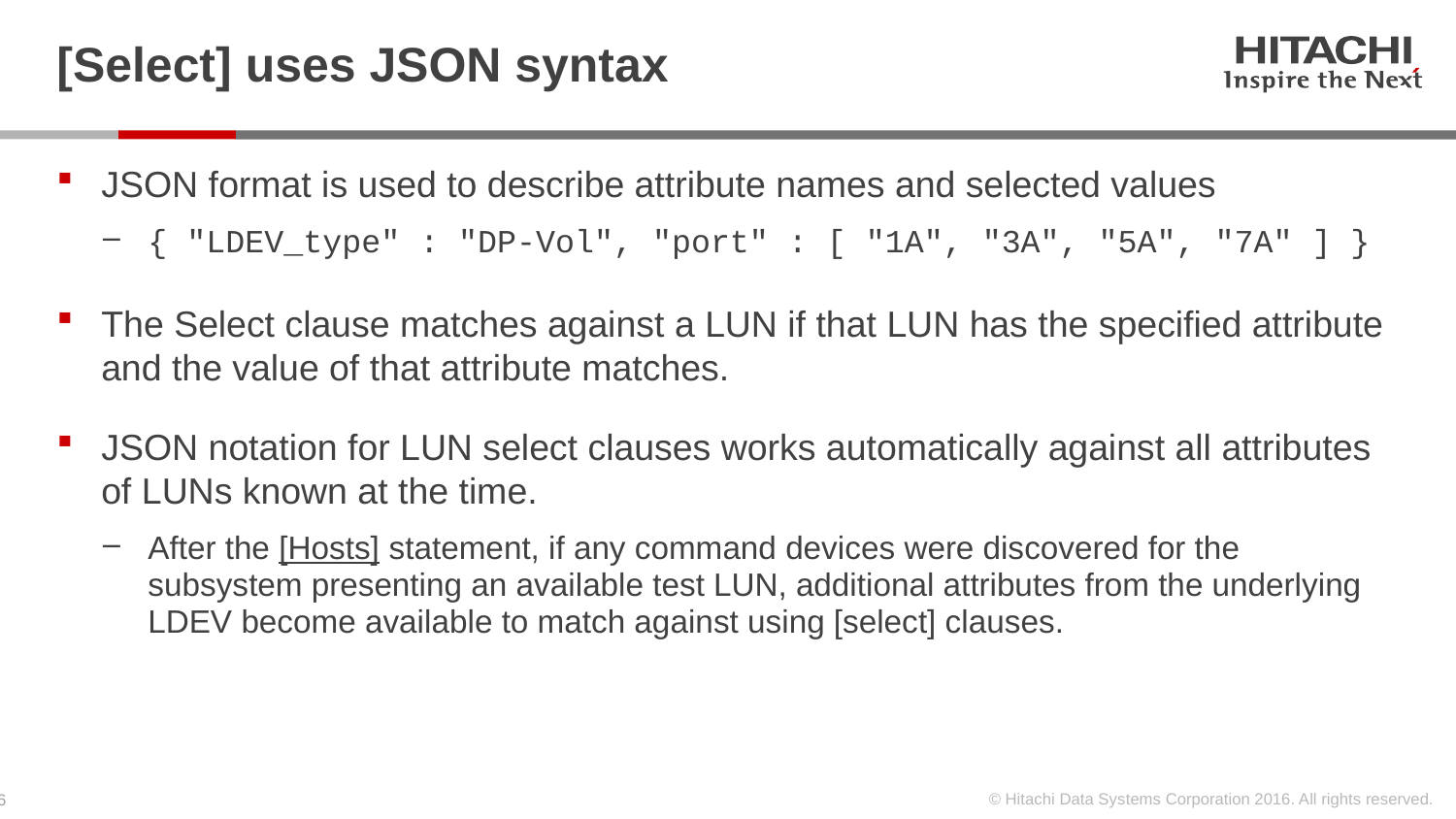

# [Select] uses JSON syntax
JSON format is used to describe attribute names and selected values
{ "LDEV_type" : "DP-Vol", "port" : [ "1A", "3A", "5A", "7A" ] }
The Select clause matches against a LUN if that LUN has the specified attribute and the value of that attribute matches.
JSON notation for LUN select clauses works automatically against all attributes of LUNs known at the time.
After the [Hosts] statement, if any command devices were discovered for the subsystem presenting an available test LUN, additional attributes from the underlying LDEV become available to match against using [select] clauses.